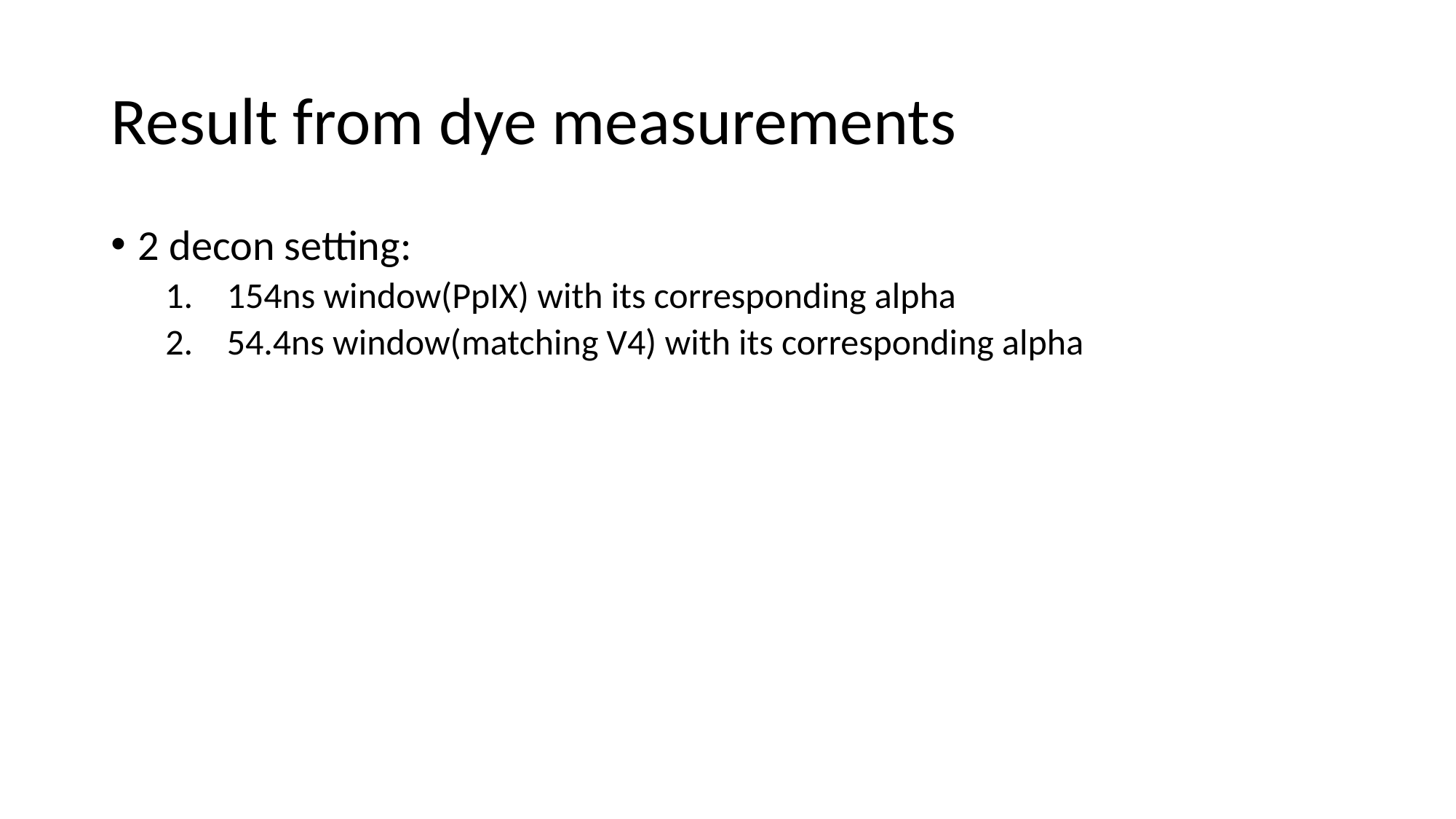

# Result from dye measurements
2 decon setting:
154ns window(PpIX) with its corresponding alpha
54.4ns window(matching V4) with its corresponding alpha